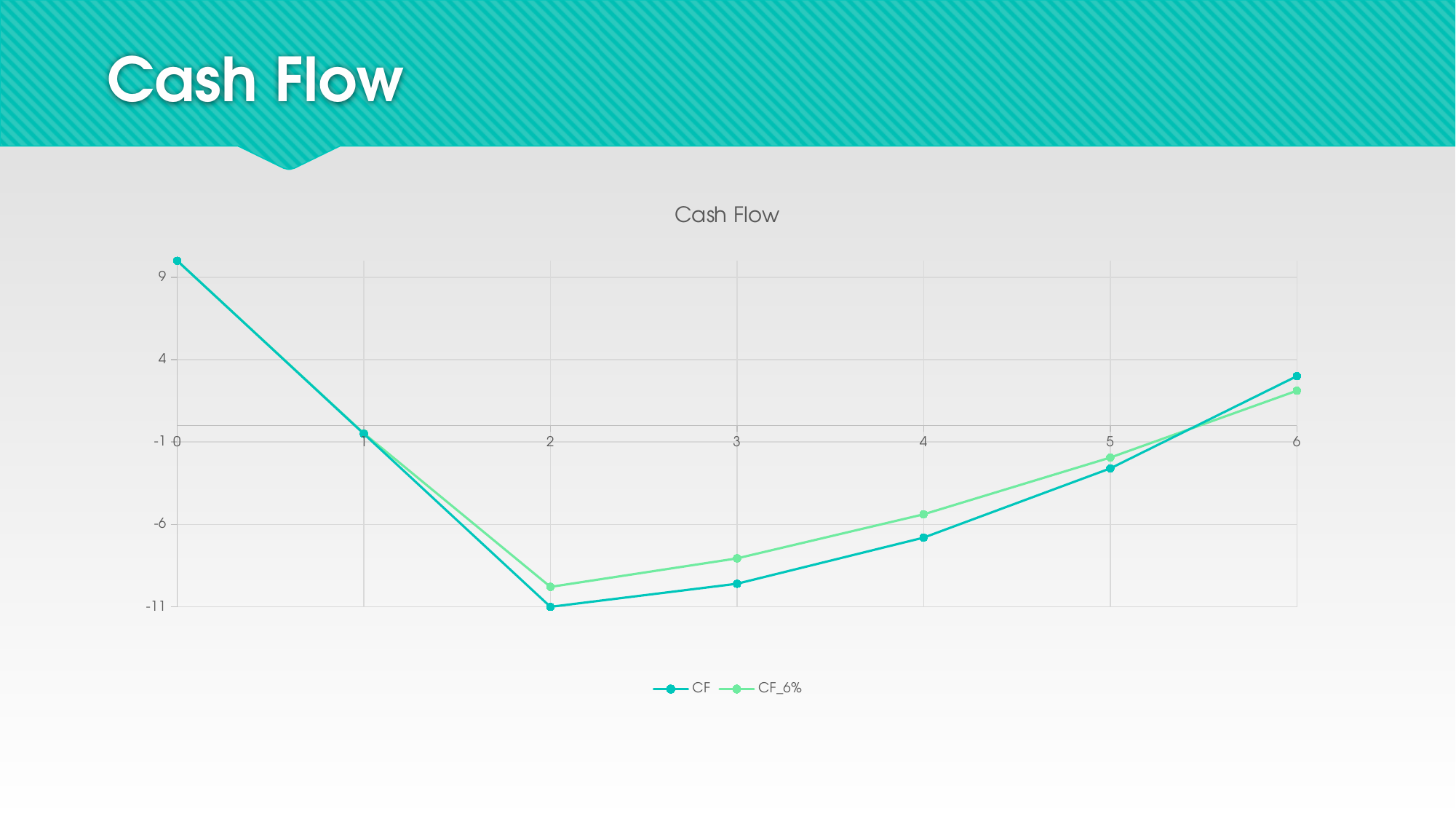

# Cash Flow

### Chart: Cash Flow

| Category |  |  |
|---|---|---|